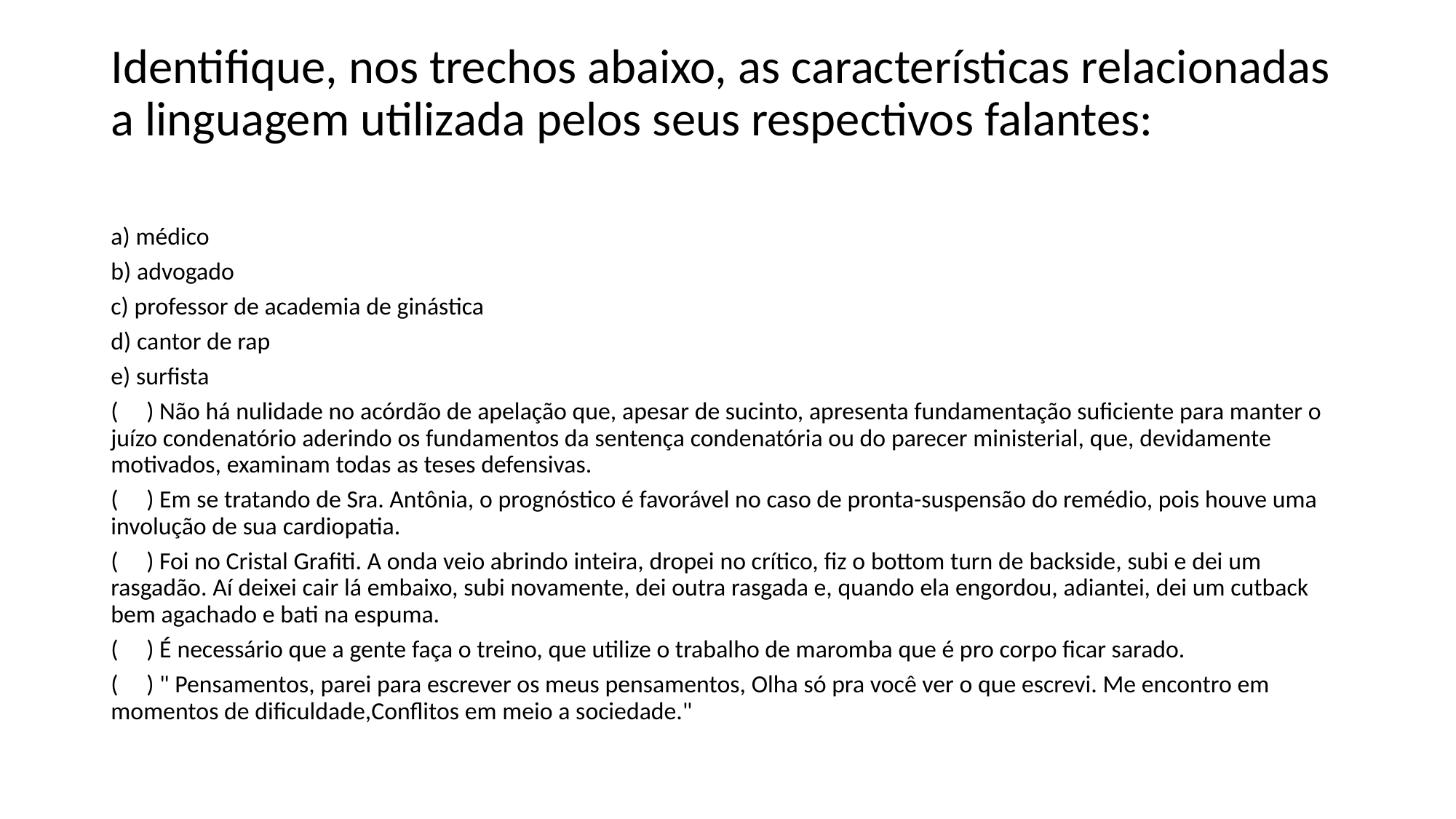

# Identifique, nos trechos abaixo, as características relacionadas a linguagem utilizada pelos seus respectivos falantes:
a) médico
b) advogado
c) professor de academia de ginástica
d) cantor de rap
e) surfista
(     ) Não há nulidade no acórdão de apelação que, apesar de sucinto, apresenta fundamentação suficiente para manter o juízo condenatório aderindo os fundamentos da sentença condenatória ou do parecer ministerial, que, devidamente motivados, examinam todas as teses defensivas.
(     ) Em se tratando de Sra. Antônia, o prognóstico é favorável no caso de pronta-suspensão do remédio, pois houve uma involução de sua cardiopatia.
(     ) Foi no Cristal Grafiti. A onda veio abrindo inteira, dropei no crítico, fiz o bottom turn de backside, subi e dei um rasgadão. Aí deixei cair lá embaixo, subi novamente, dei outra rasgada e, quando ela engordou, adiantei, dei um cutback bem agachado e bati na espuma.
(     ) É necessário que a gente faça o treino, que utilize o trabalho de maromba que é pro corpo ficar sarado.
(     ) " Pensamentos, parei para escrever os meus pensamentos, Olha só pra você ver o que escrevi. Me encontro em momentos de dificuldade,Conflitos em meio a sociedade."